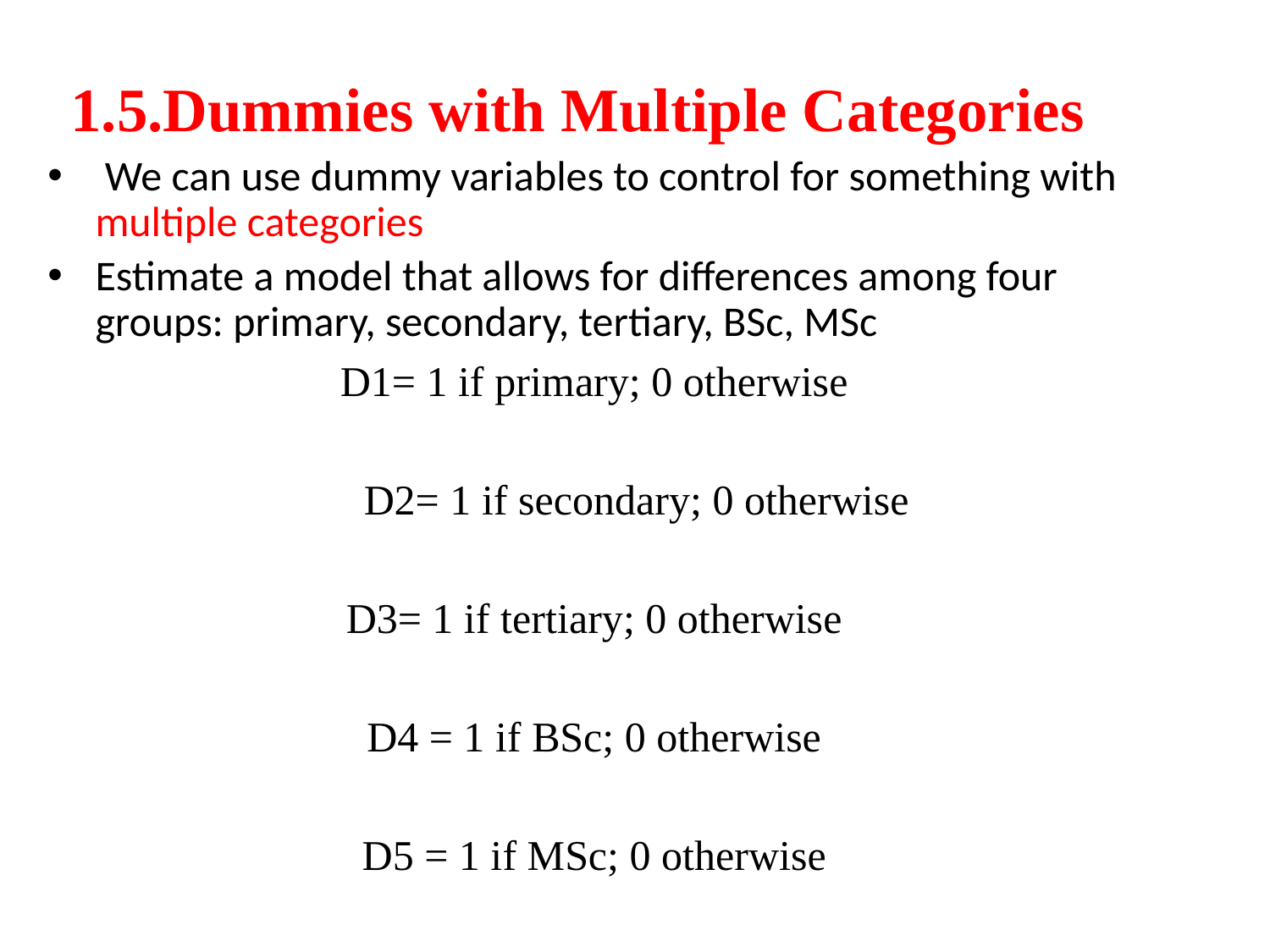

# 1.5.Dummies with Multiple Categories
 We can use dummy variables to control for something with multiple categories
Estimate a model that allows for differences among four groups: primary, secondary, tertiary, BSc, MSc
D1= 1 if primary; 0 otherwise

        D2= 1 if secondary; 0 otherwise

D3= 1 if tertiary; 0 otherwise

D4 = 1 if BSc; 0 otherwise

D5 = 1 if MSc; 0 otherwise